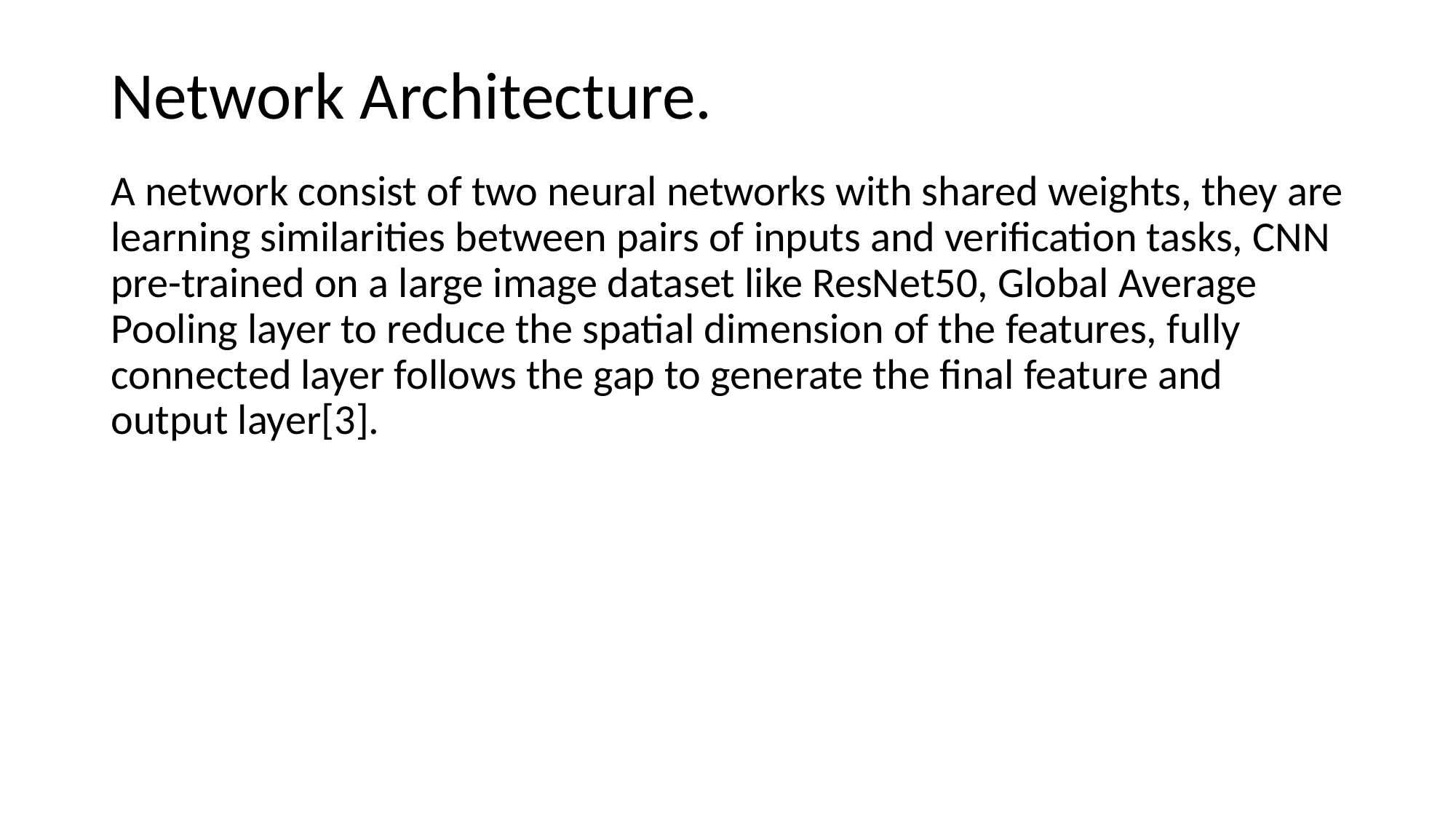

# Network Architecture.
A network consist of two neural networks with shared weights, they are learning similarities between pairs of inputs and verification tasks, CNN pre-trained on a large image dataset like ResNet50, Global Average Pooling layer to reduce the spatial dimension of the features, fully connected layer follows the gap to generate the final feature and output layer[3].